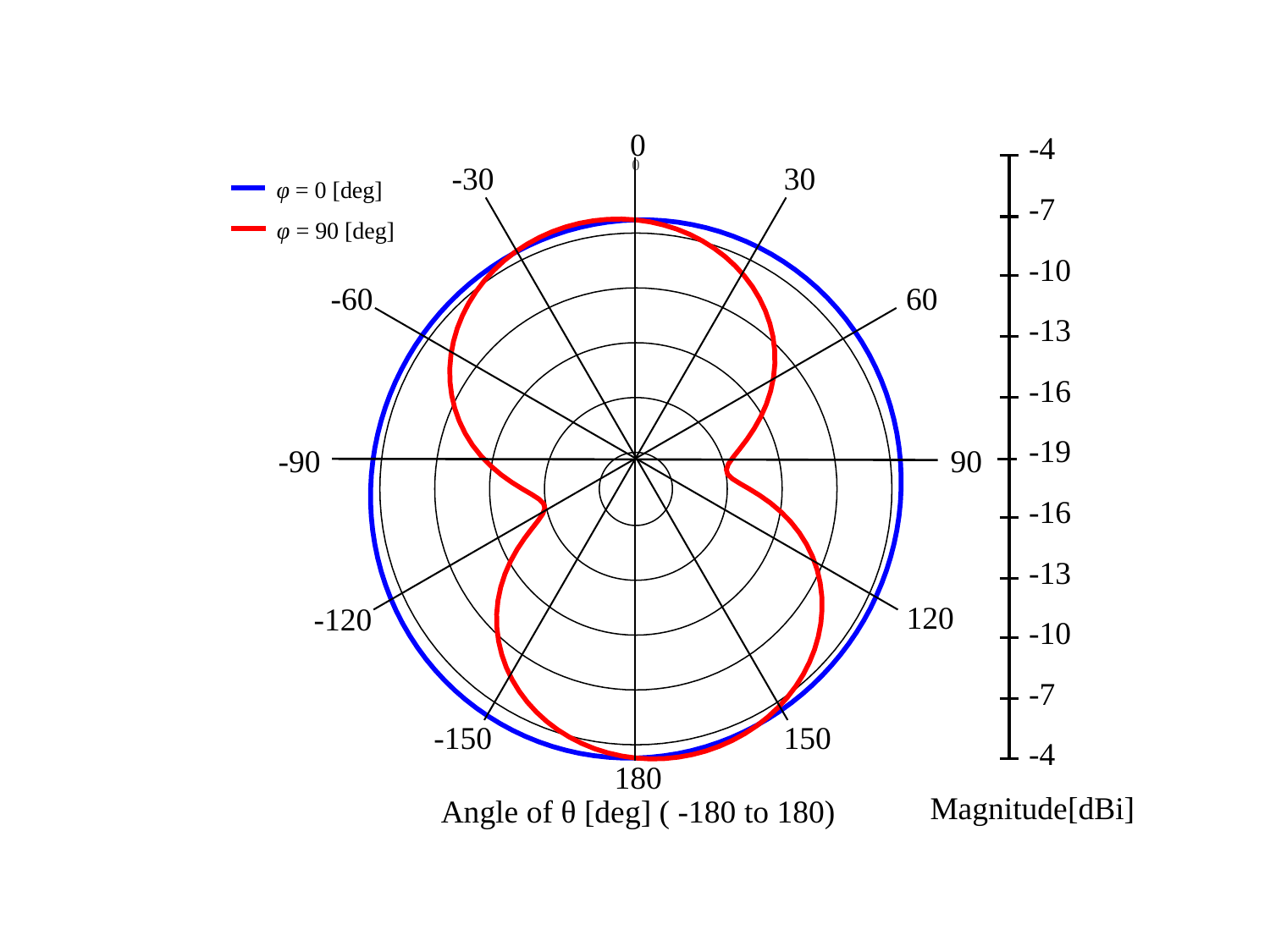

0
| -4 |
| --- |
| -7 |
| -10 |
| -13 |
| -16 |
| -19 |
| -16 |
| -13 |
| -10 |
| -7 |
| -4 |

### Chart

| Category |  |  |
|---|---|---|
| 0 | -4.2793528071895 | -4.2793528071895 |
-30
30
φ = 0 [deg]
φ = 90 [deg]
-60
60
-90
90
120
-120
-150
150
180
Magnitude[dBi]
Angle of θ [deg] ( -180 to 180)